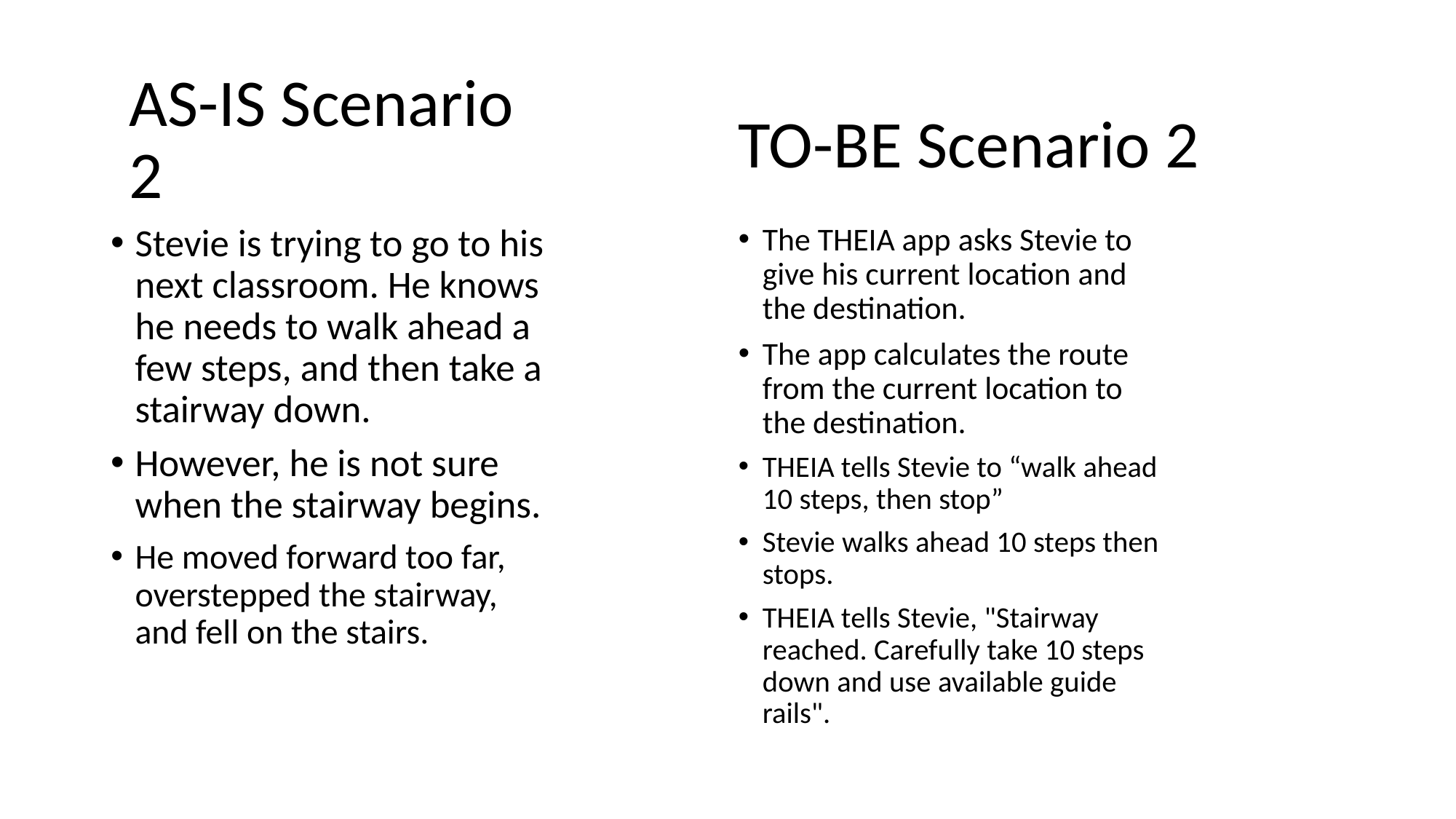

AS-IS Scenario 2
# TO-BE Scenario 2
Stevie is trying to go to his next classroom. He knows he needs to walk ahead a few steps, and then take a stairway down.
However, he is not sure when the stairway begins.
He moved forward too far, overstepped the stairway, and fell on the stairs.
The THEIA app asks Stevie to give his current location and the destination.
The app calculates the route from the current location to the destination.
THEIA tells Stevie to “walk ahead 10 steps, then stop”
Stevie walks ahead 10 steps then stops.
THEIA tells Stevie, "Stairway reached. Carefully take 10 steps down and use available guide rails".